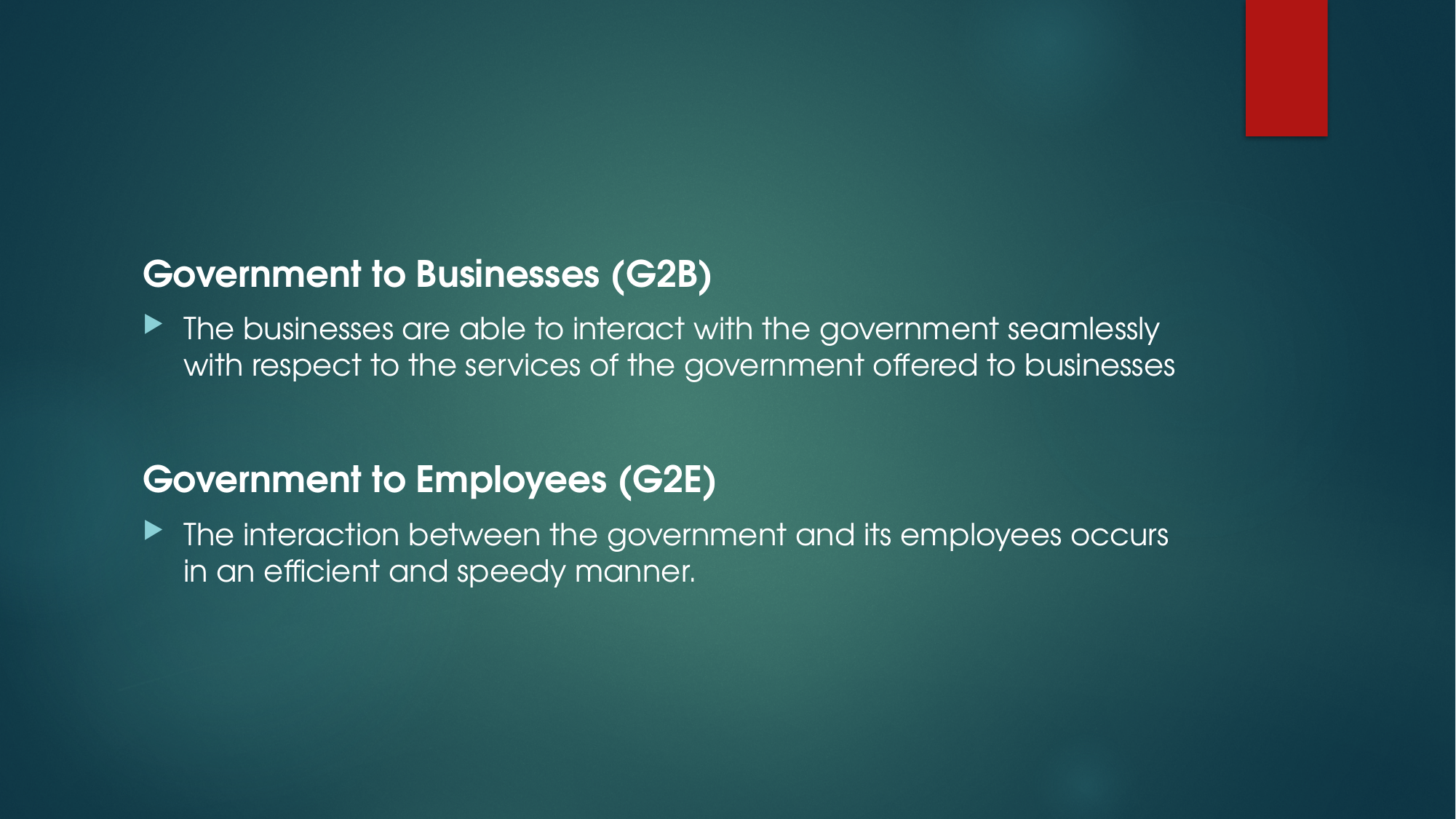

Government to Businesses (G2B)
The businesses are able to interact with the government seamlessly with respect to the services of the government offered to businesses

Government to Employees (G2E)
The interaction between the government and its employees occurs in an efficient and speedy manner.